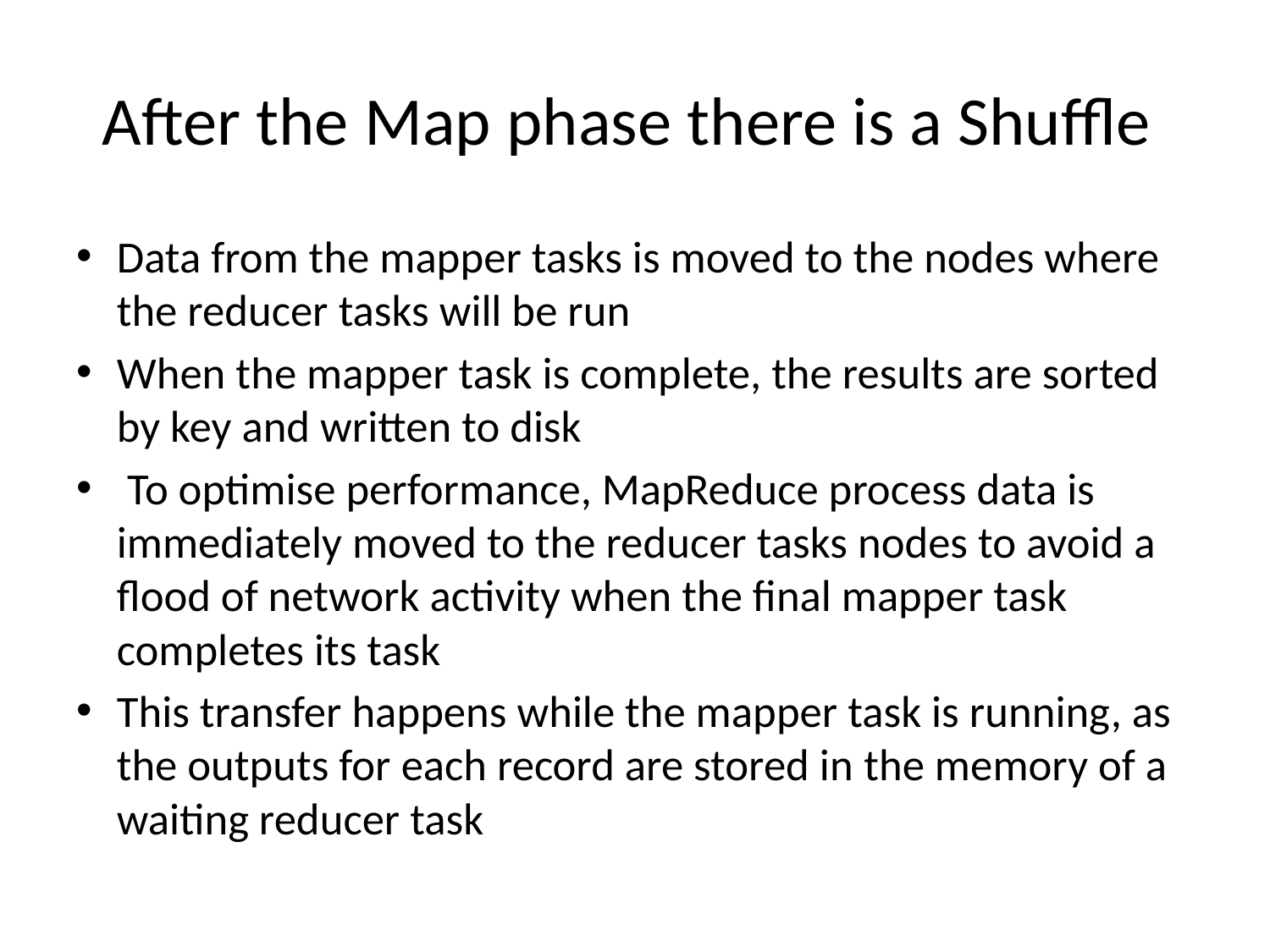

# After the Map phase there is a Shuffle
Data from the mapper tasks is moved to the nodes where the reducer tasks will be run
When the mapper task is complete, the results are sorted by key and written to disk
 To optimise performance, MapReduce process data is immediately moved to the reducer tasks nodes to avoid a flood of network activity when the final mapper task  completes its task
This transfer happens while the mapper task is running, as the outputs for each record are stored in the memory of a waiting reducer task